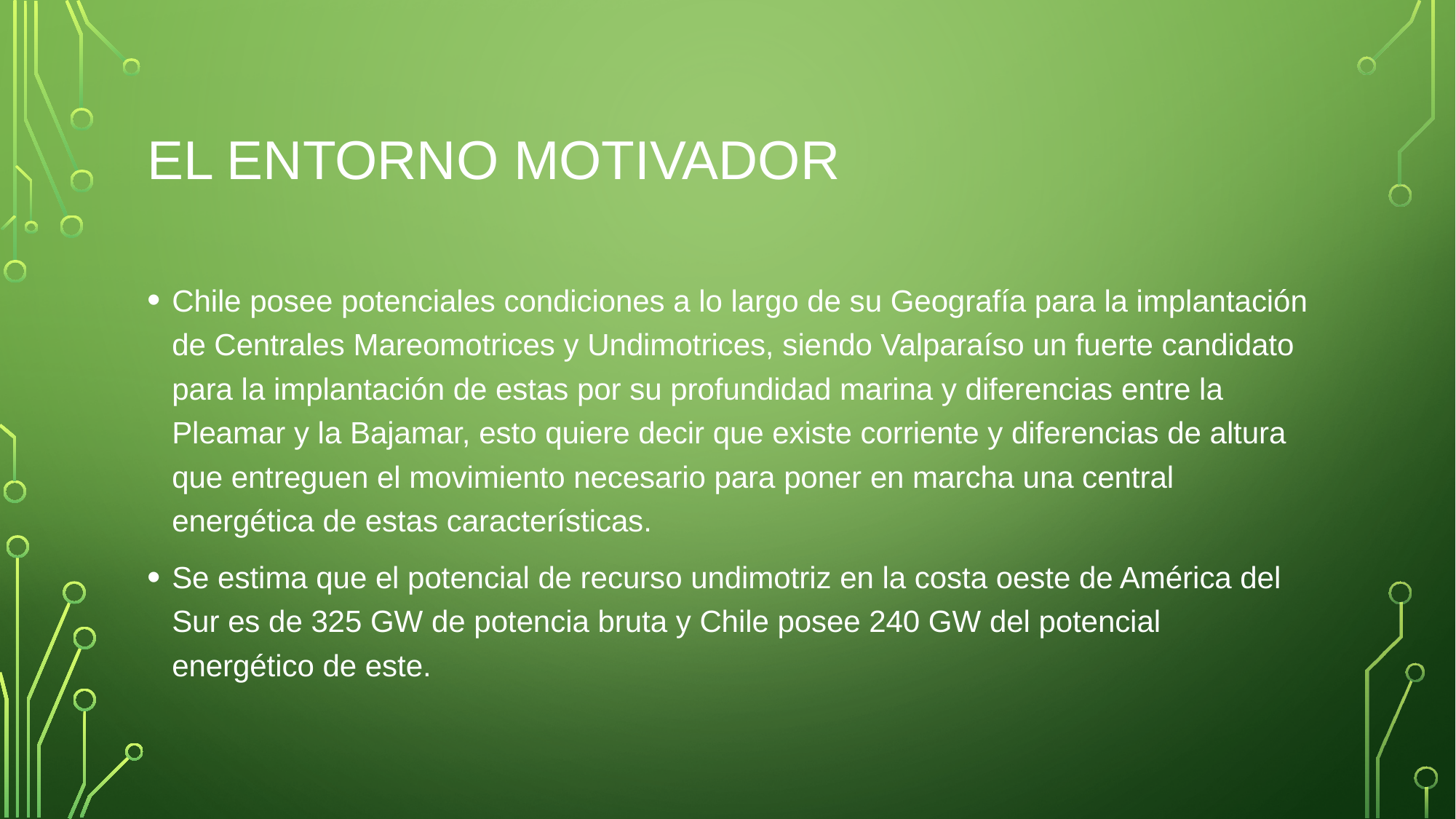

# EL ENTORNO MOTIVADOR
Chile posee potenciales condiciones a lo largo de su Geografía para la implantación de Centrales Mareomotrices y Undimotrices, siendo Valparaíso un fuerte candidato para la implantación de estas por su profundidad marina y diferencias entre la Pleamar y la Bajamar, esto quiere decir que existe corriente y diferencias de altura que entreguen el movimiento necesario para poner en marcha una central energética de estas características.
Se estima que el potencial de recurso undimotriz en la costa oeste de América del Sur es de 325 GW de potencia bruta y Chile posee 240 GW del potencial energético de este.